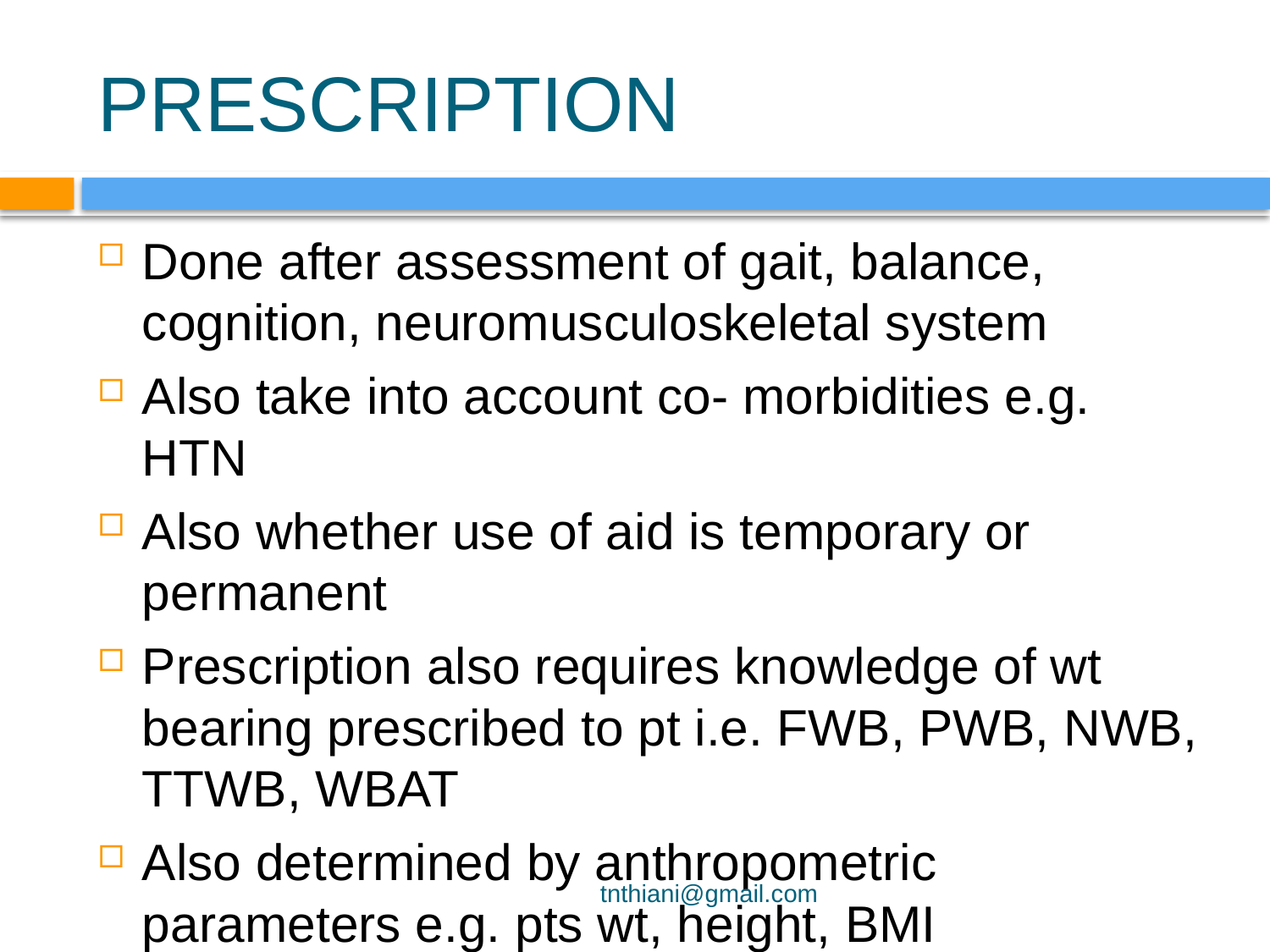

# PRESCRIPTION
Done after assessment of gait, balance, cognition, neuromusculoskeletal system
Also take into account co- morbidities e.g. HTN
Also whether use of aid is temporary or permanent
Prescription also requires knowledge of wt bearing prescribed to pt i.e. FWB, PWB, NWB, TTWB, WBAT
Also determined by anthropometric parameters e.g. pts wt, height, BMI
tnthiani@gmail.com